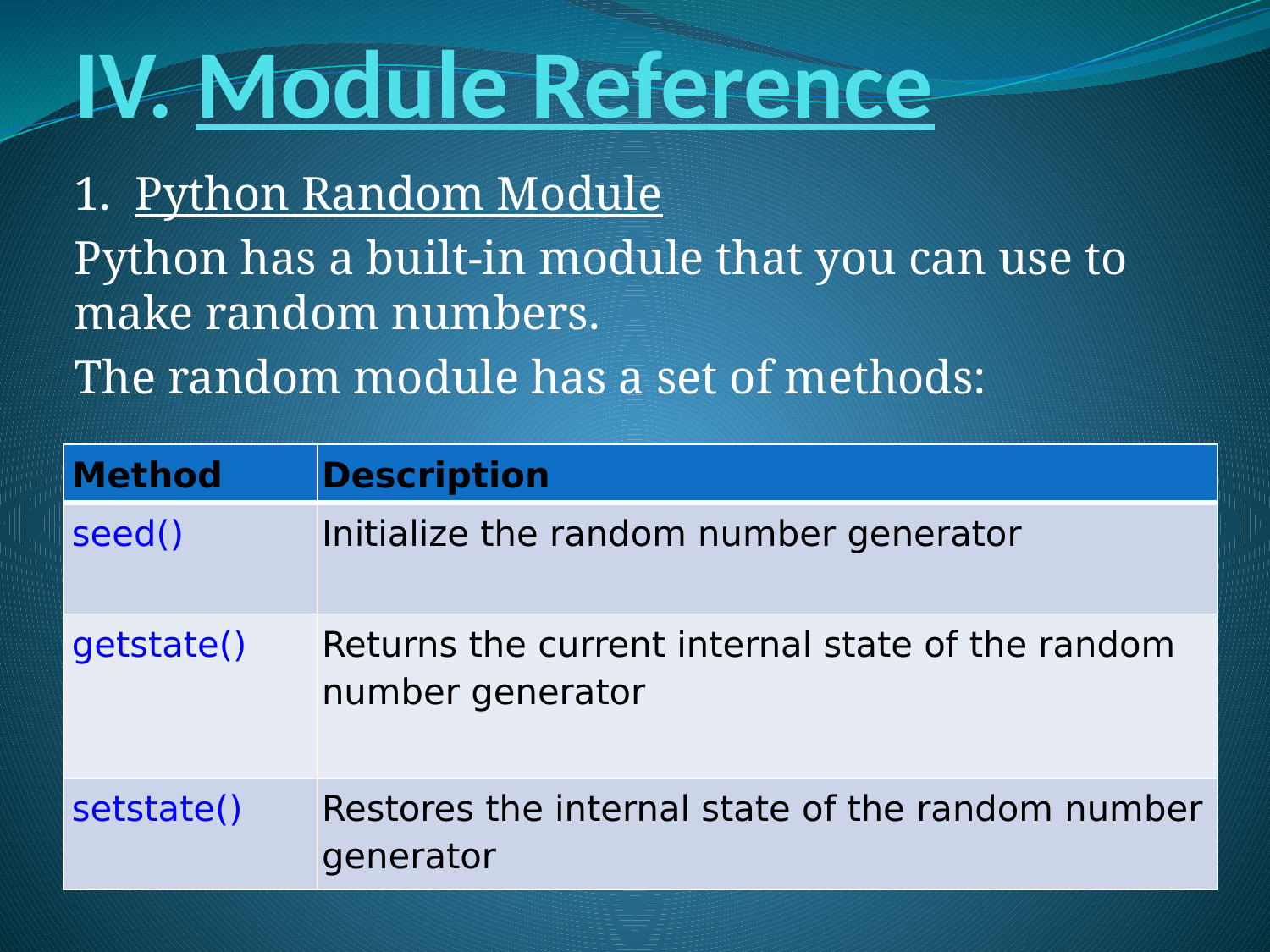

# IV. Module Reference
1.  Python Random Module
Python has a built-in module that you can use to make random numbers.
The random module has a set of methods:

| Method | Description |
| --- | --- |
| seed() | Initialize the random number generator |
| getstate() | Returns the current internal state of the random number generator |
| setstate() | Restores the internal state of the random number generator |